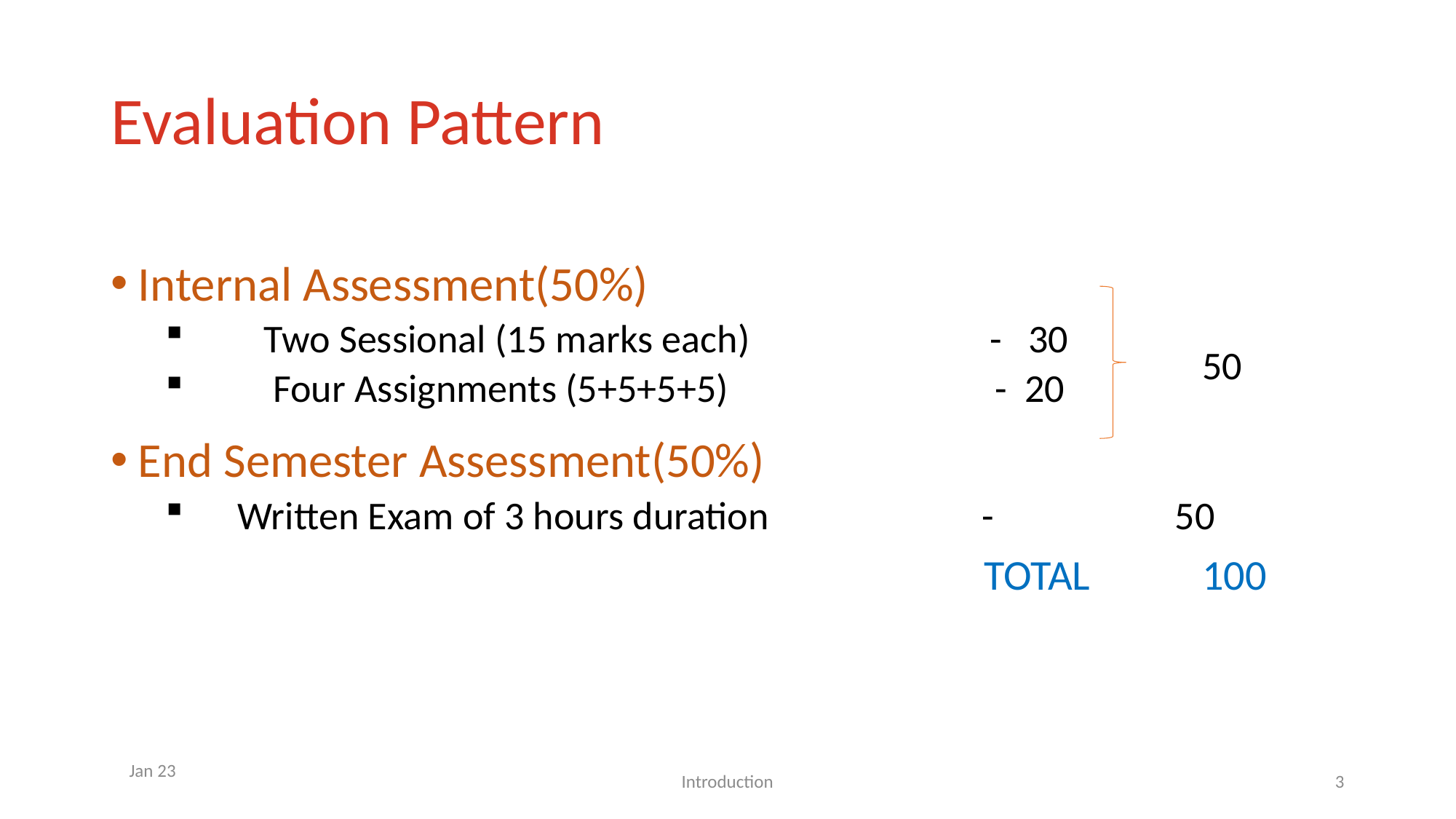

# Evaluation Pattern
Internal Assessment(50%)
        Two Sessional (15 marks each)                           -   30
         Four Assignments (5+5+5+5)                              -  20
End Semester Assessment(50%)
     Written Exam of 3 hours duration                        - 		50
                                                              			TOTAL       	100

50
Jan 23

Introduction
3